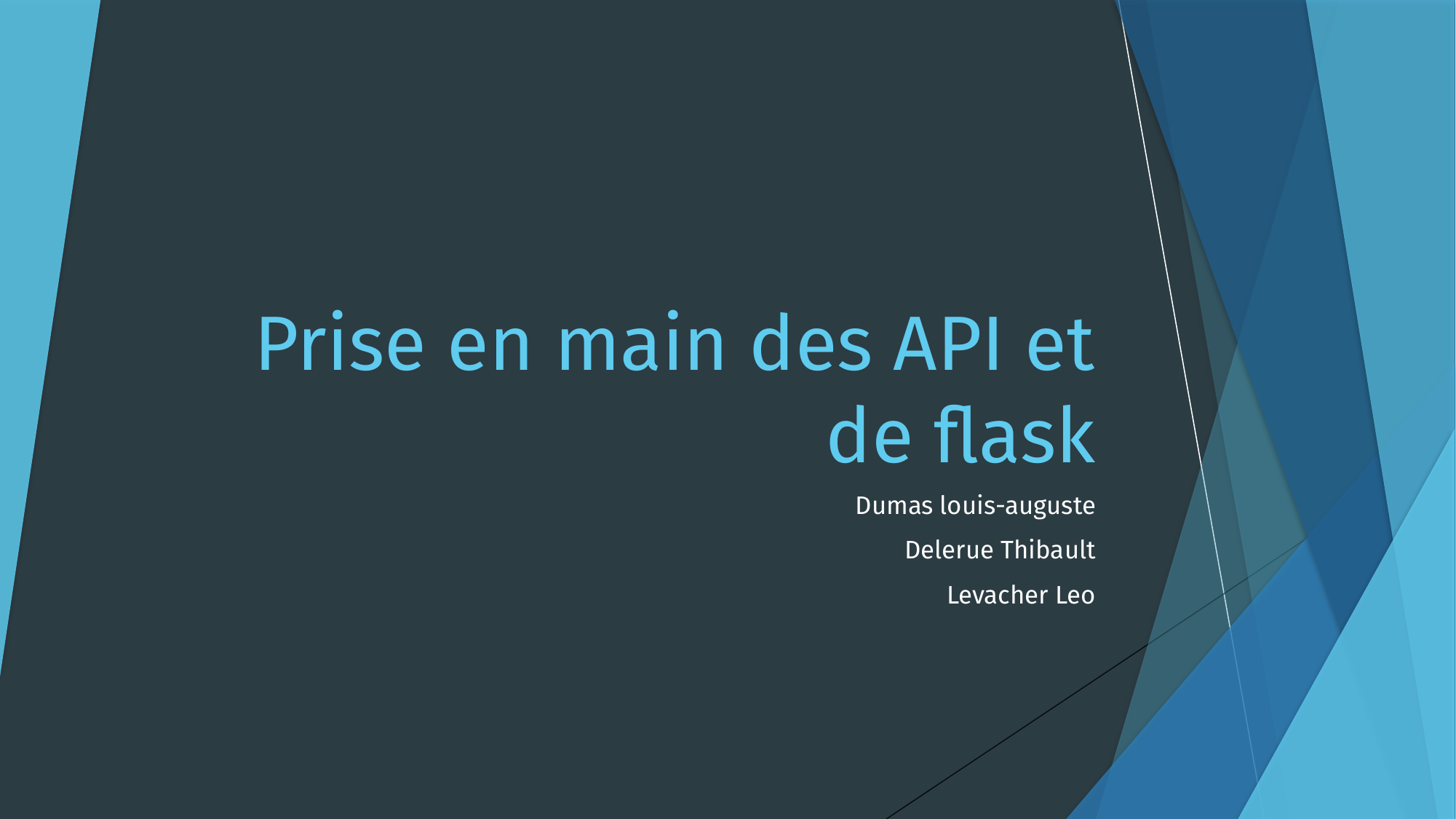

# Prise en main des API et de flask
Dumas louis-auguste
Delerue Thibault
Levacher Leo